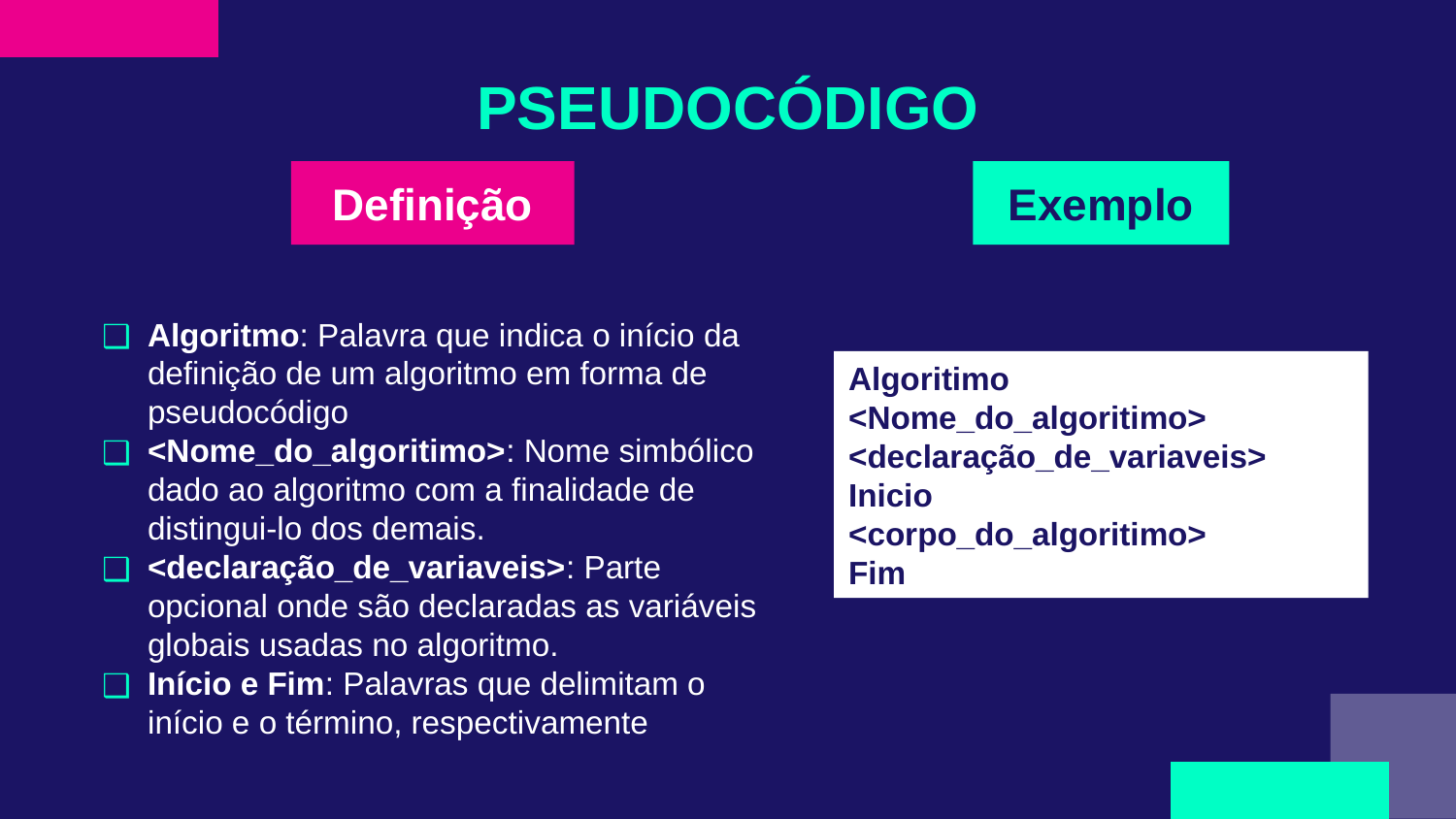

# PSEUDOCÓDIGO
Definição
Exemplo
Algoritmo: Palavra que indica o início da definição de um algoritmo em forma de pseudocódigo
<Nome_do_algoritimo>: Nome simbólico dado ao algoritmo com a finalidade de distingui-lo dos demais.
<declaração_de_variaveis>: Parte opcional onde são declaradas as variáveis globais usadas no algoritmo.
Início e Fim: Palavras que delimitam o início e o término, respectivamente, do conjunto de instruções do corpo do algoritmo.
Algoritimo <Nome_do_algoritimo>
<declaração_de_variaveis>
Inicio
<corpo_do_algoritimo>
Fim